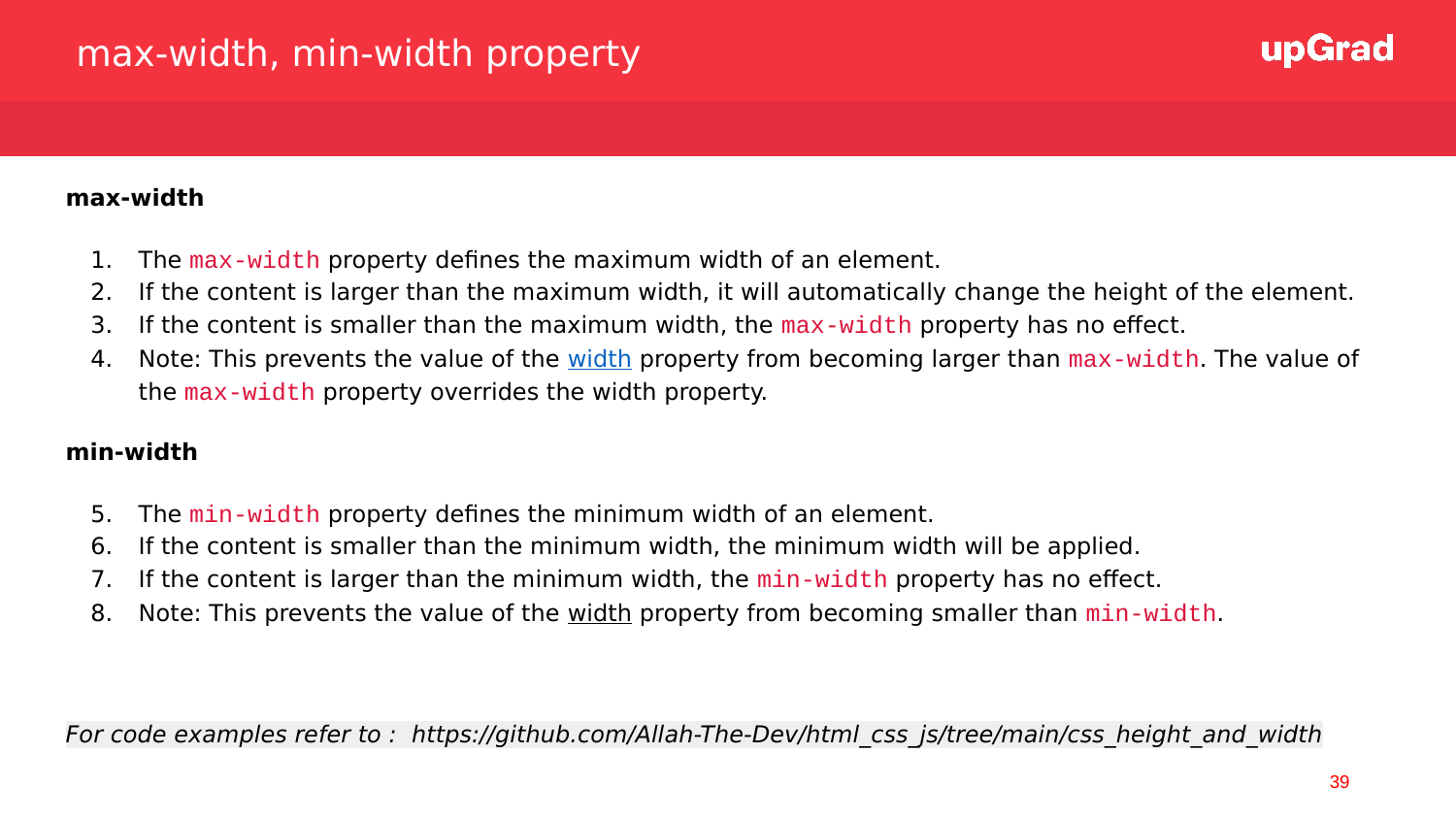

max-width, min-width property

max-width
The max-width property defines the maximum width of an element.
If the content is larger than the maximum width, it will automatically change the height of the element.
If the content is smaller than the maximum width, the max-width property has no effect.
Note: This prevents the value of the width property from becoming larger than max-width. The value of the max-width property overrides the width property.
min-width
The min-width property defines the minimum width of an element.
If the content is smaller than the minimum width, the minimum width will be applied.
If the content is larger than the minimum width, the min-width property has no effect.
Note: This prevents the value of the width property from becoming smaller than min-width.

For code examples refer to :  https://github.com/Allah-The-Dev/html_css_js/tree/main/css_height_and_width

39